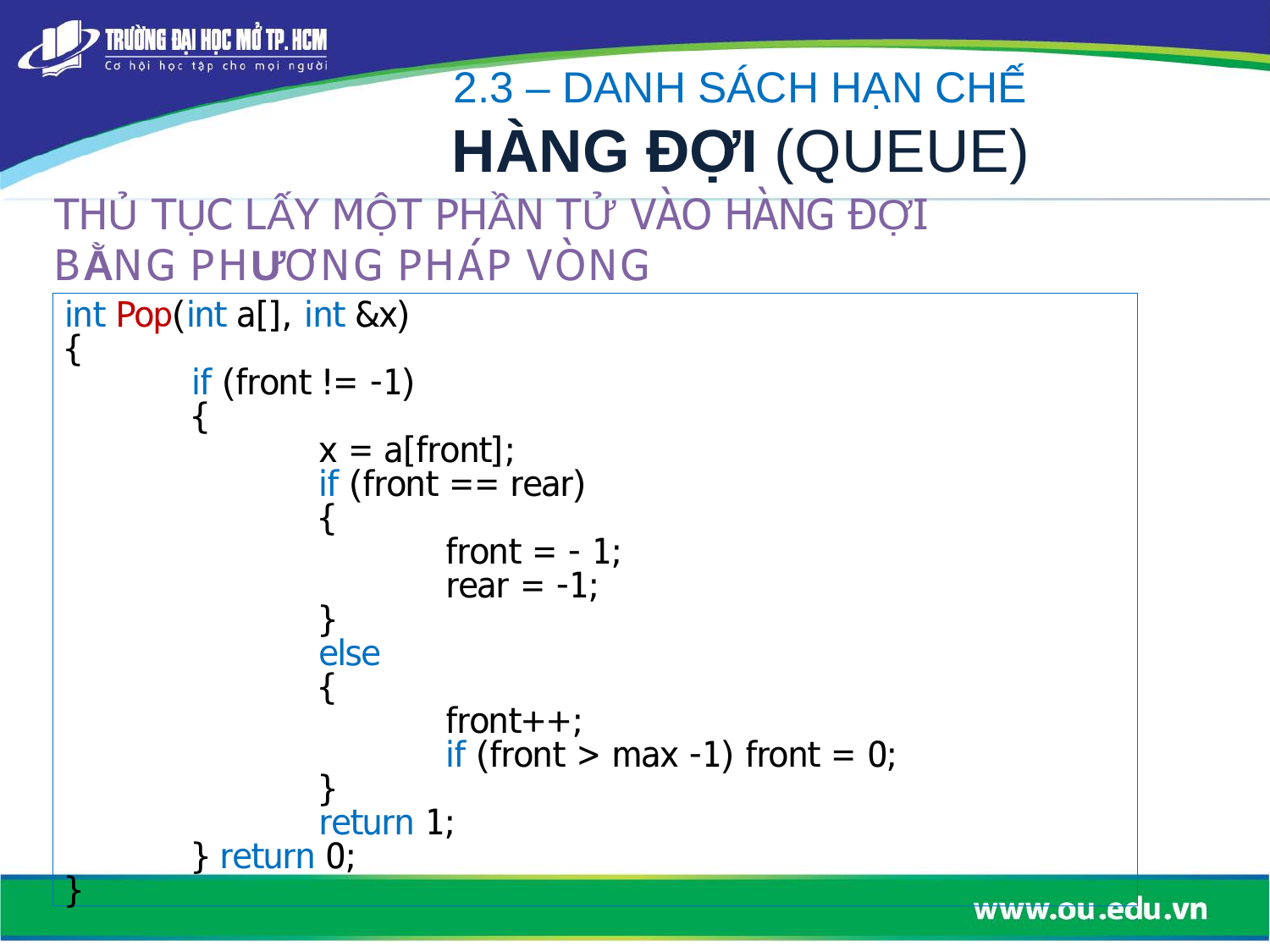

2.3 – DANH SÁCH HẠN CHẾ
HÀNG ĐỢI (QUEUE)
THỦ TỤC LẤY MỘT PHẦN TỬ VÀO HÀNG ĐỢI
BẰNG PHƯƠNG PHÁP VÒNG
int Pop(int a[], int &x)
{
	if (front != -1)
	{
		x = a[front];
		if (front == rear)
		{
			front = - 1;
			rear = -1;
		}
		else
		{
			front++;
			if (front > max -1) front = 0;
		}
		return 1;
	} return 0;
}